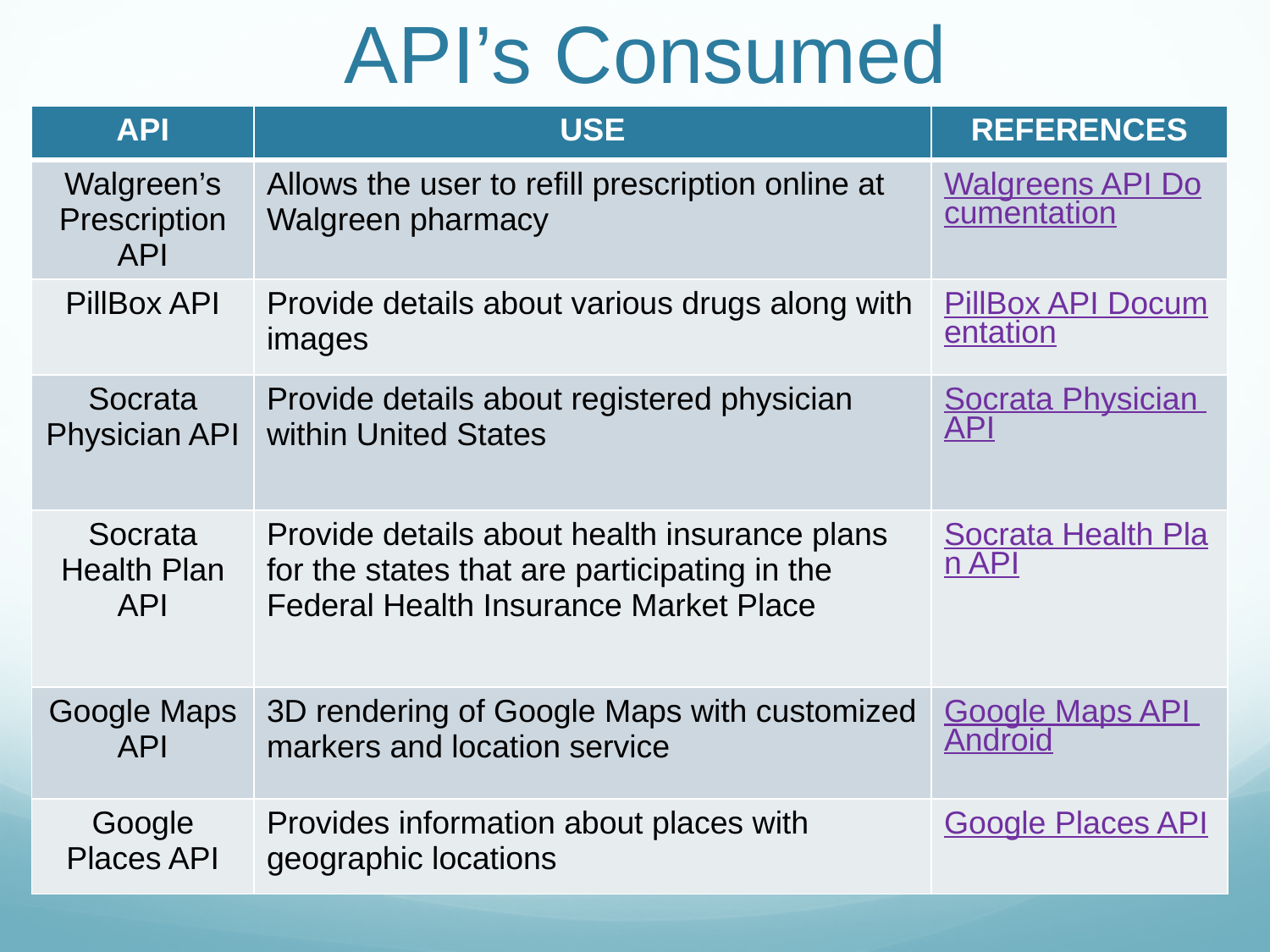

# API’s Consumed
| API | USE | REFERENCES |
| --- | --- | --- |
| Walgreen’s Prescription API | Allows the user to refill prescription online at Walgreen pharmacy | Walgreens API Documentation |
| PillBox API | Provide details about various drugs along with images | PillBox API Documentation |
| Socrata Physician API | Provide details about registered physician within United States | Socrata Physician API |
| Socrata Health Plan API | Provide details about health insurance plans for the states that are participating in the Federal Health Insurance Market Place | Socrata Health Plan API |
| Google Maps API | 3D rendering of Google Maps with customized markers and location service | Google Maps API Android |
| Google Places API | Provides information about places with geographic locations | Google Places API |